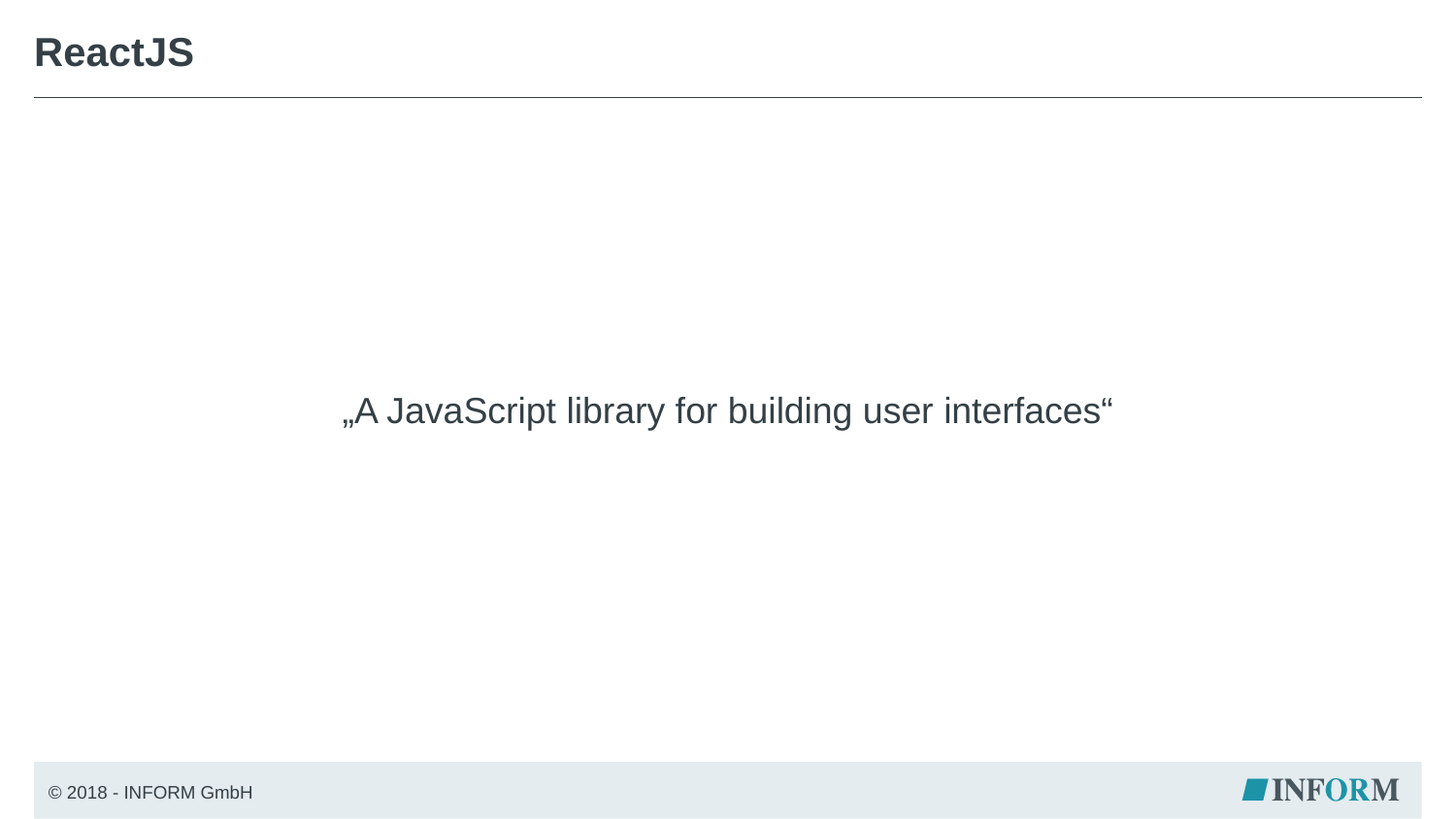

# ReactJS
„A JavaScript library for building user interfaces“